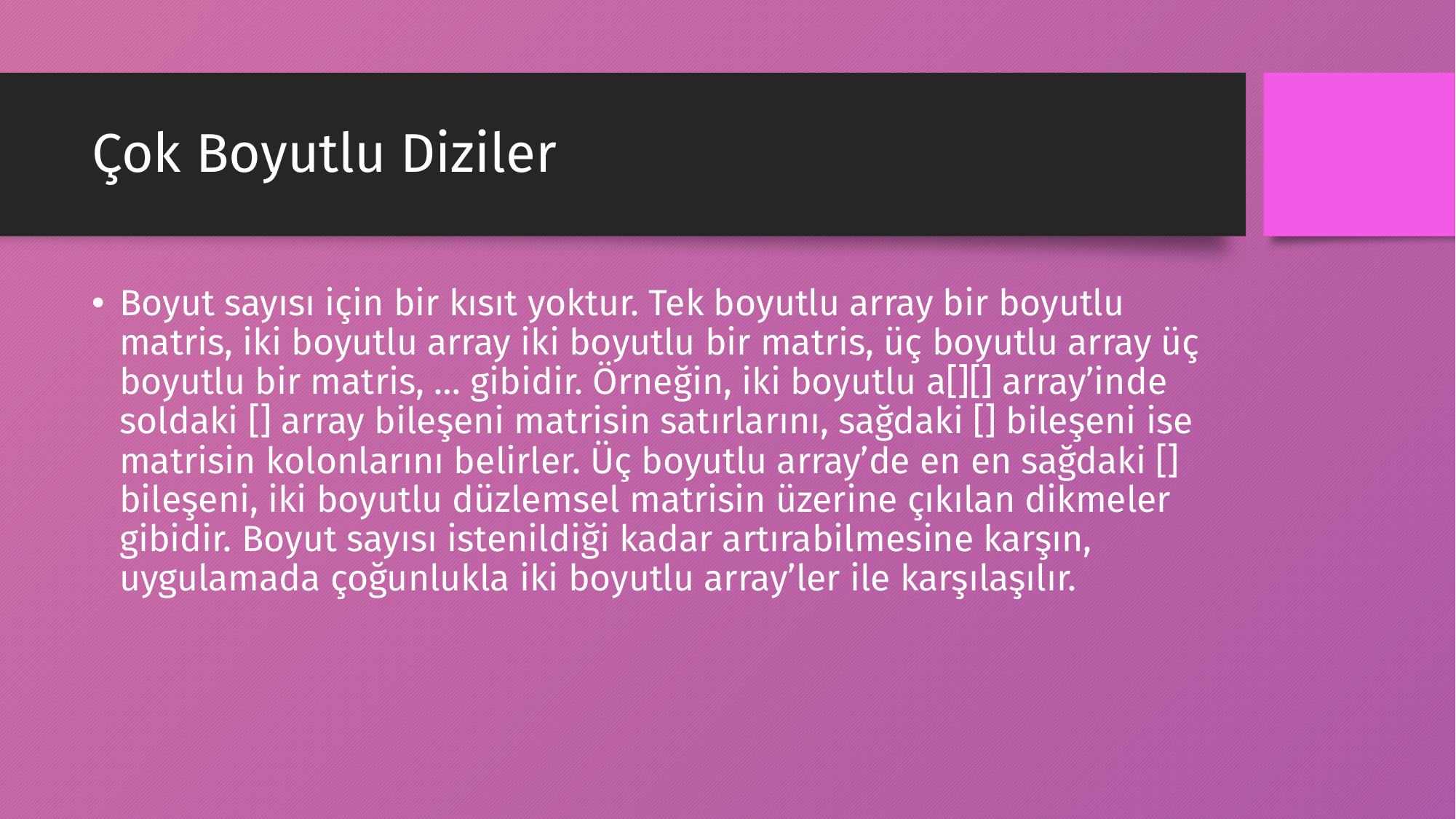

# Çok Boyutlu Diziler
Boyut sayısı için bir kısıt yoktur. Tek boyutlu array bir boyutlu matris, iki boyutlu array iki boyutlu bir matris, üç boyutlu array üç boyutlu bir matris, … gibidir. Örneğin, iki boyutlu a[][] array’inde soldaki [] array bileşeni matrisin satırlarını, sağdaki [] bileşeni ise matrisin kolonlarını belirler. Üç boyutlu array’de en en sağdaki [] bileşeni, iki boyutlu düzlemsel matrisin üzerine çıkılan dikmeler gibidir. Boyut sayısı istenildiği kadar artırabilmesine karşın, uygulamada çoğunlukla iki boyutlu array’ler ile karşılaşılır.